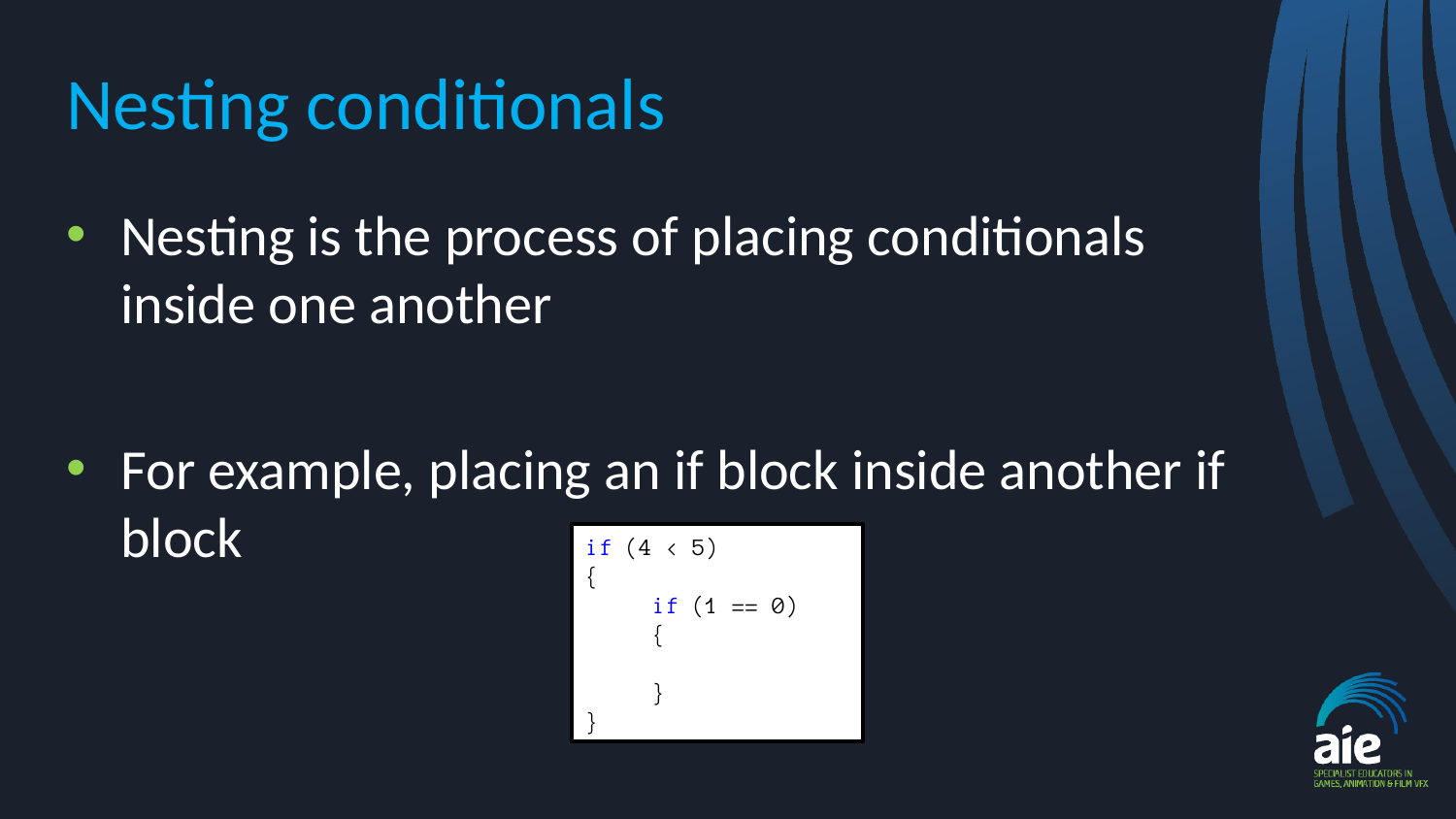

# Nesting conditionals
Nesting is the process of placing conditionals inside one another

For example, placing an if block inside another if block
if (4 < 5)
{
     if (1 == 0)
     {

     }
}